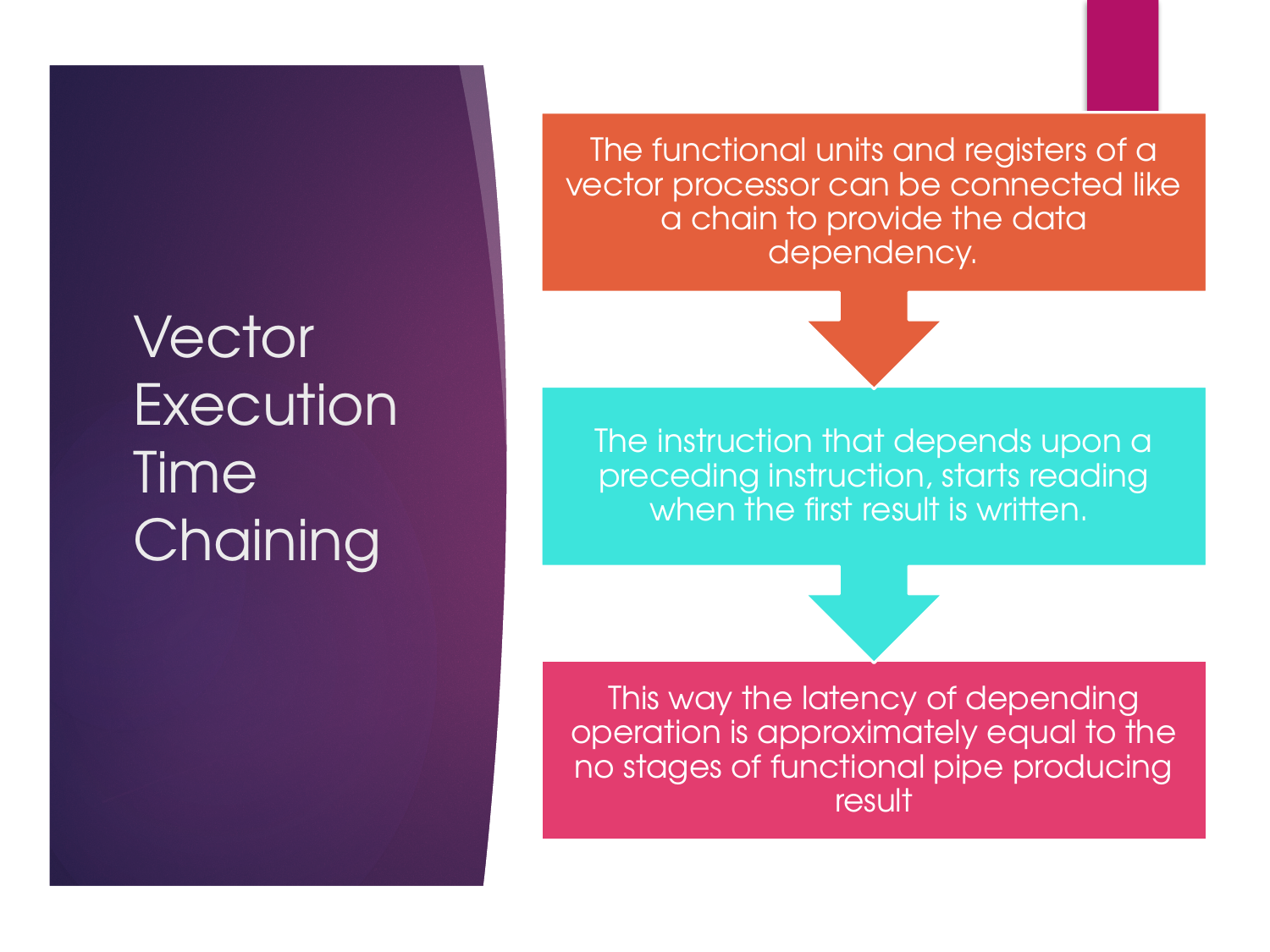

24
This way the latency of depending operation is approximately equal to the no stages of functional pipe producing result
The instruction that depends upon a preceding instruction, starts reading when the first result is written.
The functional units and registers of a vector processor can be connected like a chain to provide the data dependency.
# Vector Execution Time Chaining